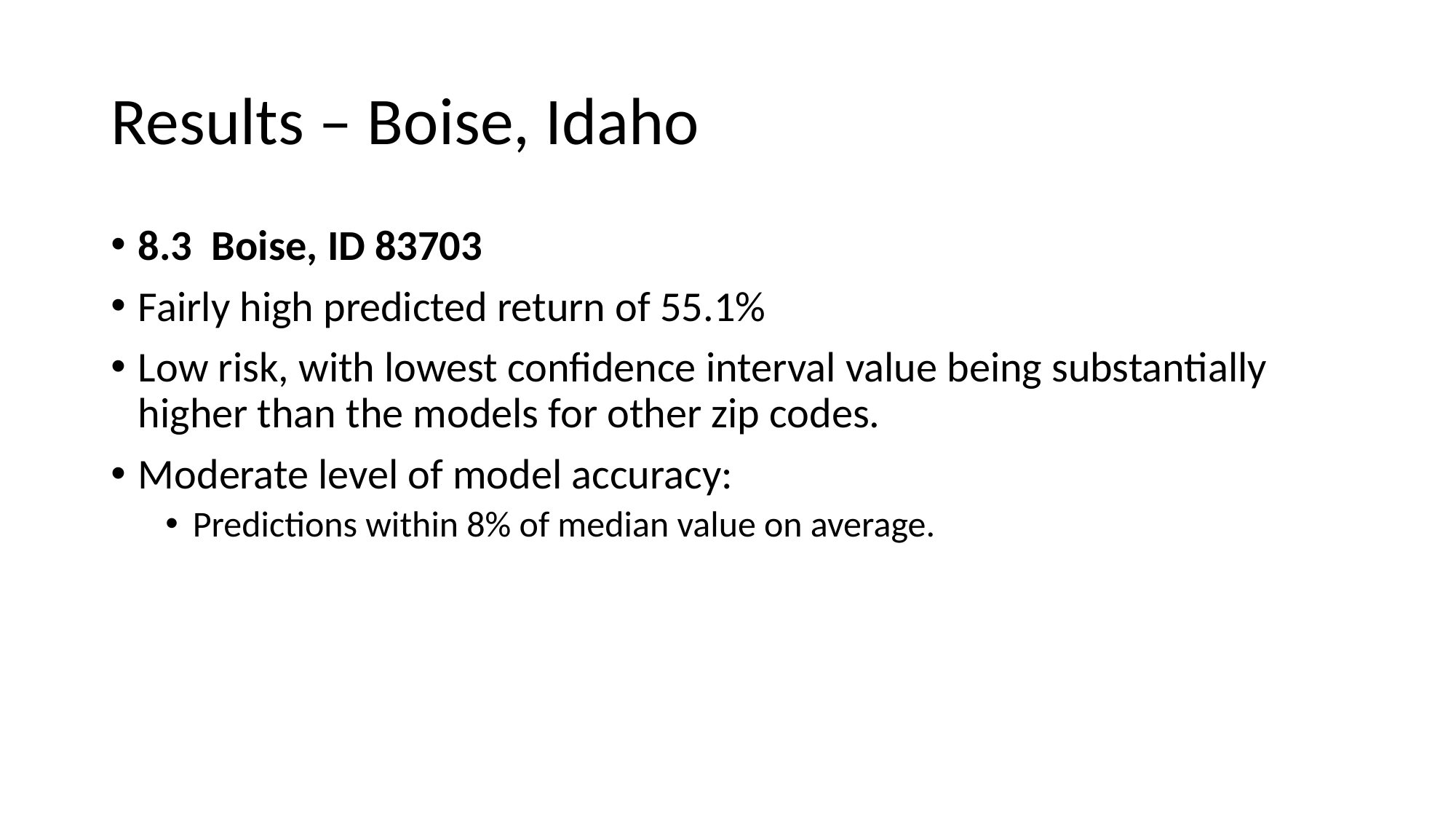

# Results – Boise, Idaho
8.3  Boise, ID 83703
Fairly high predicted return of 55.1%
Low risk, with lowest confidence interval value being substantially higher than the models for other zip codes.
Moderate level of model accuracy:
Predictions within 8% of median value on average.